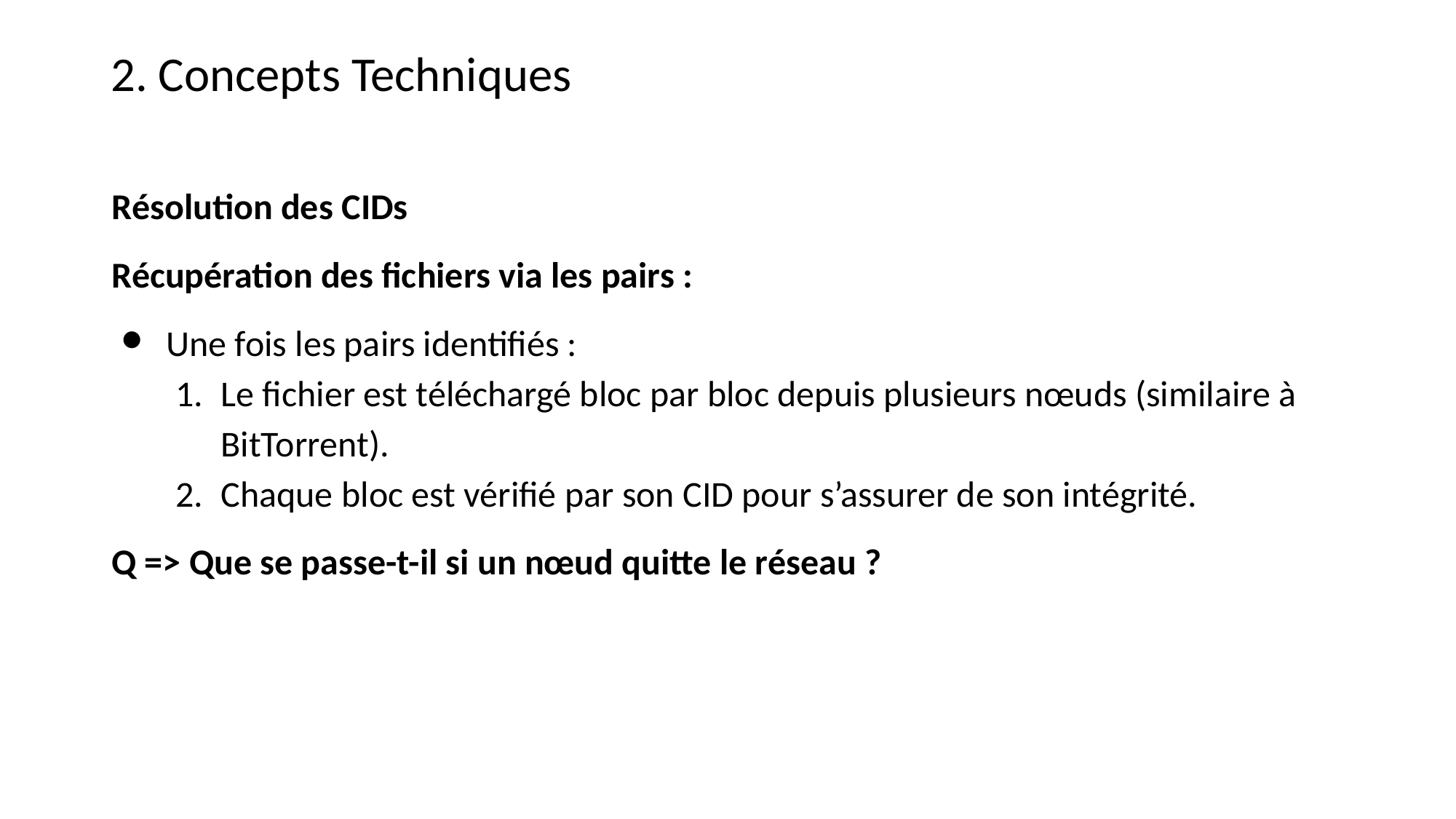

2. Concepts Techniques
Résolution des CIDs
Récupération des fichiers via les pairs :
Une fois les pairs identifiés :
Le fichier est téléchargé bloc par bloc depuis plusieurs nœuds (similaire à BitTorrent).
Chaque bloc est vérifié par son CID pour s’assurer de son intégrité.
Q => Que se passe-t-il si un nœud quitte le réseau ?